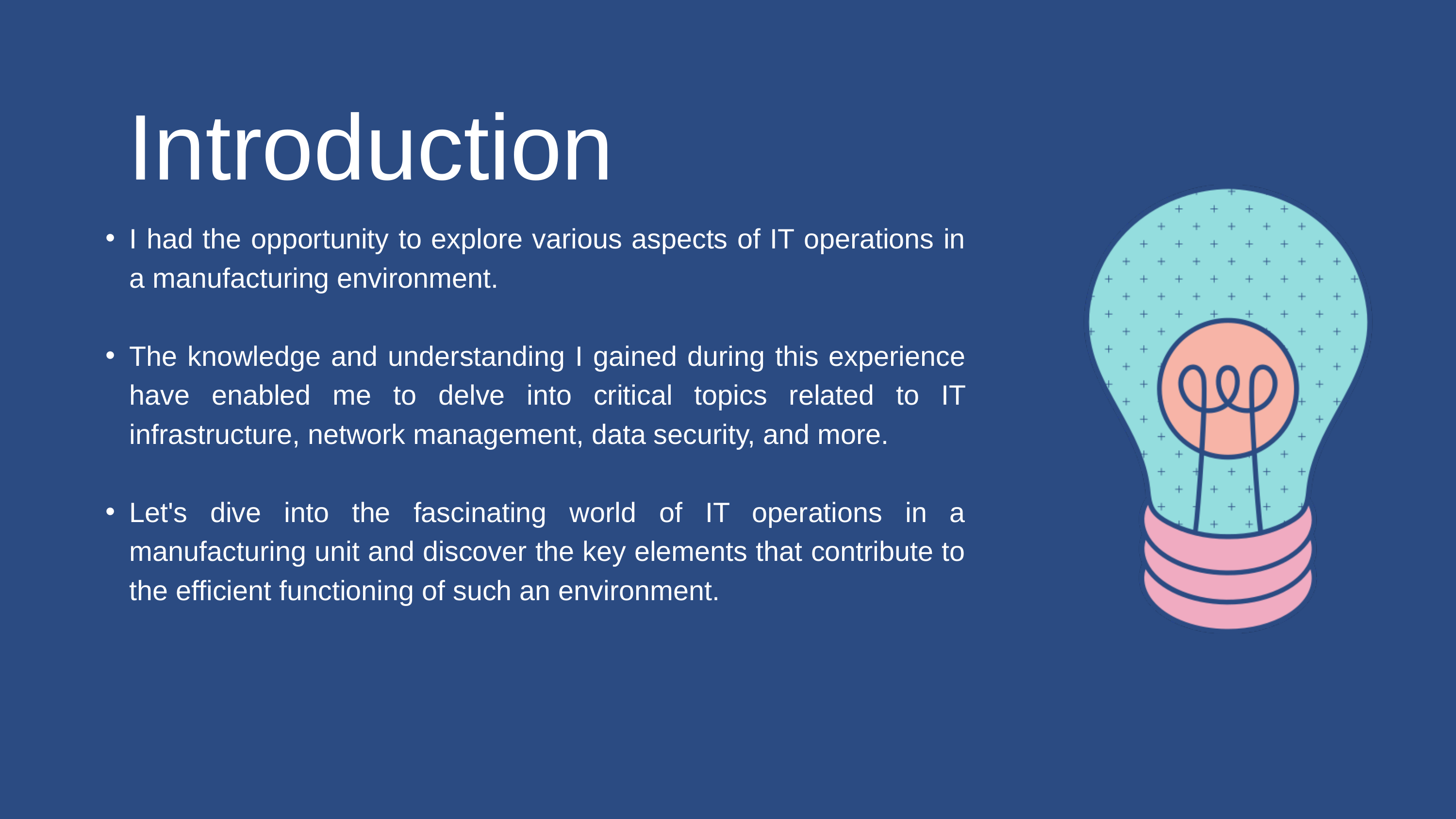

Introduction

I had the opportunity to explore various aspects of IT operations in a manufacturing environment.

The knowledge and understanding I gained during this experience have enabled me to delve into critical topics related to IT infrastructure, network management, data security, and more.

Let's dive into the fascinating world of IT operations in a manufacturing unit and discover the key elements that contribute to the efficient functioning of such an environment.